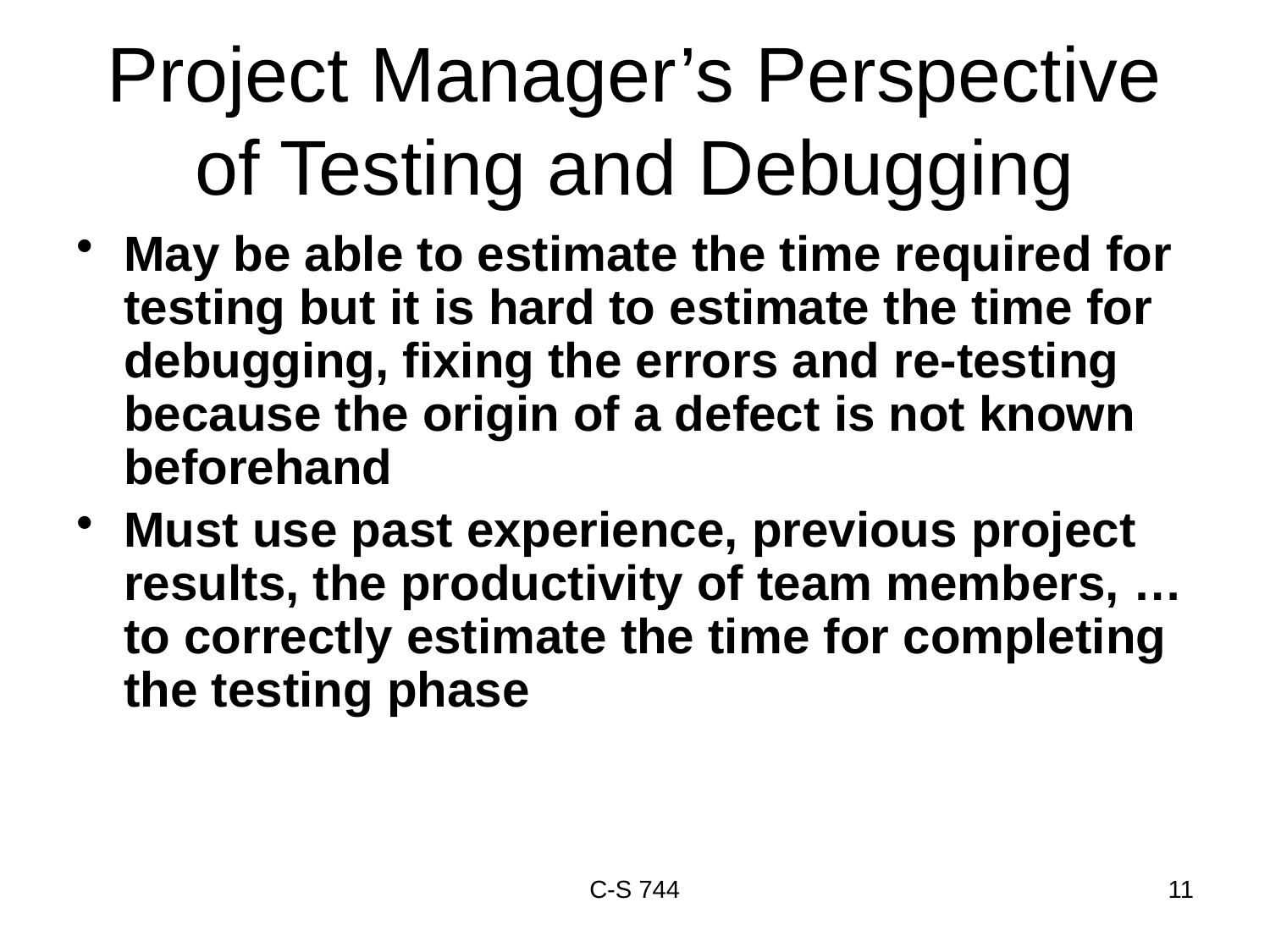

# Project Manager’s Perspective of Testing and Debugging
May be able to estimate the time required for testing but it is hard to estimate the time for debugging, fixing the errors and re-testing because the origin of a defect is not known beforehand
Must use past experience, previous project results, the productivity of team members, … to correctly estimate the time for completing the testing phase
C-S 744
11